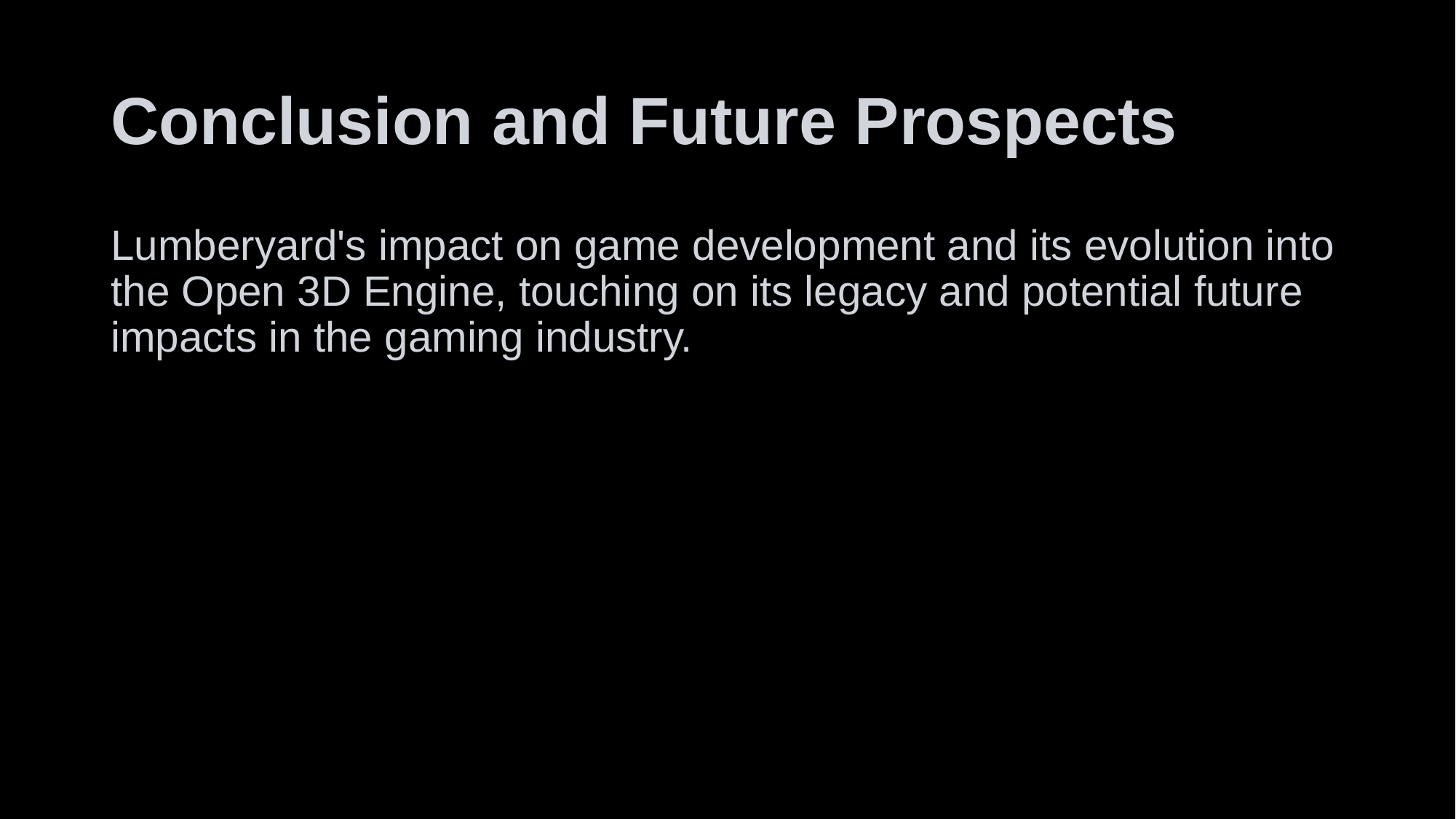

# Conclusion and Future Prospects
Lumberyard's impact on game development and its evolution into the Open 3D Engine, touching on its legacy and potential future impacts in the gaming industry.